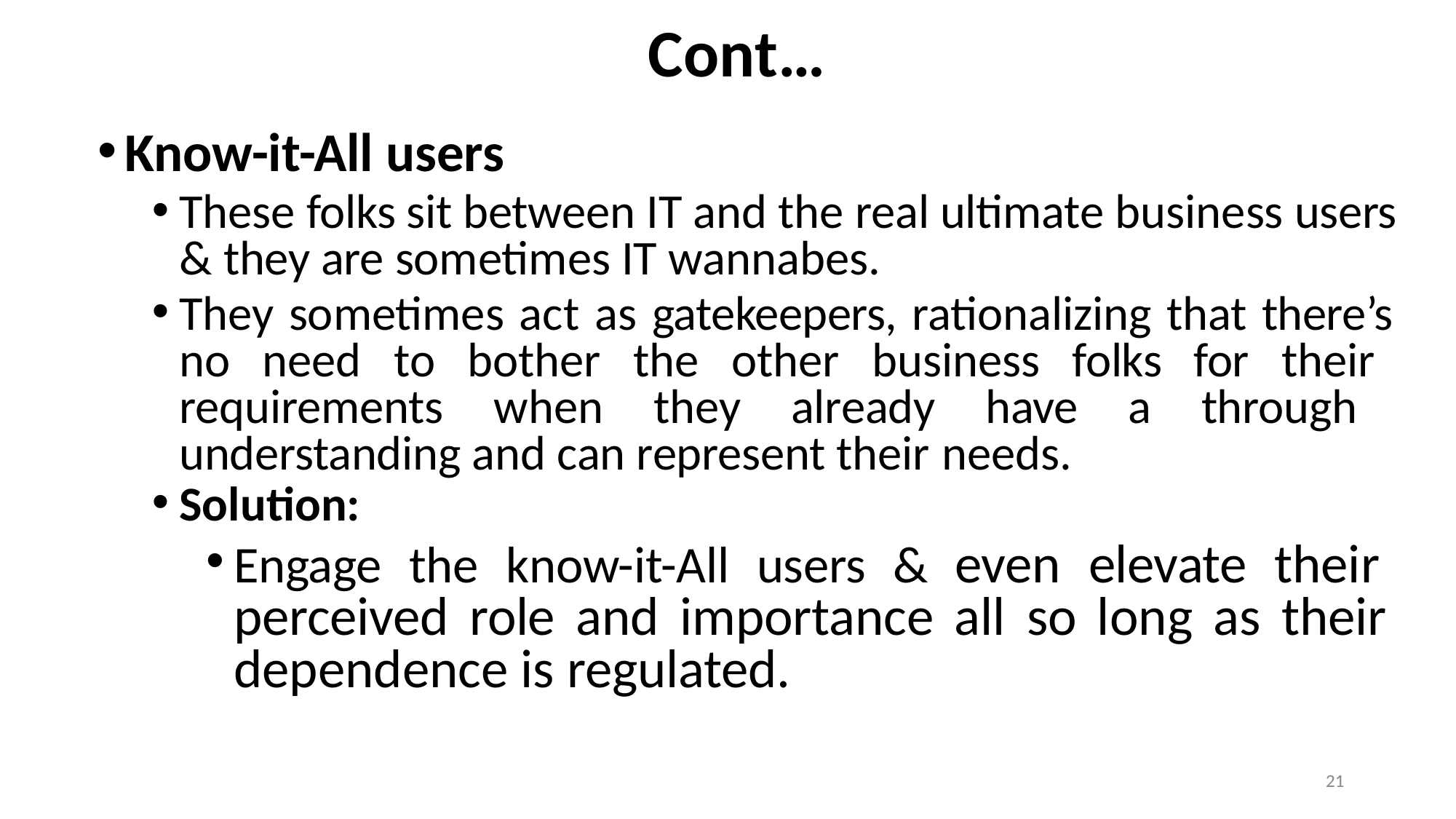

# Cont…
Know-it-All users
These folks sit between IT and the real ultimate business users  & they are sometimes IT wannabes.
They sometimes act as gatekeepers, rationalizing that there’s  no need to bother the other business folks for their  requirements when they already have a through  understanding and can represent their needs.
Solution:
Engage the know-it-All users & even elevate their  perceived role and importance all so long as their  dependence is regulated.
21